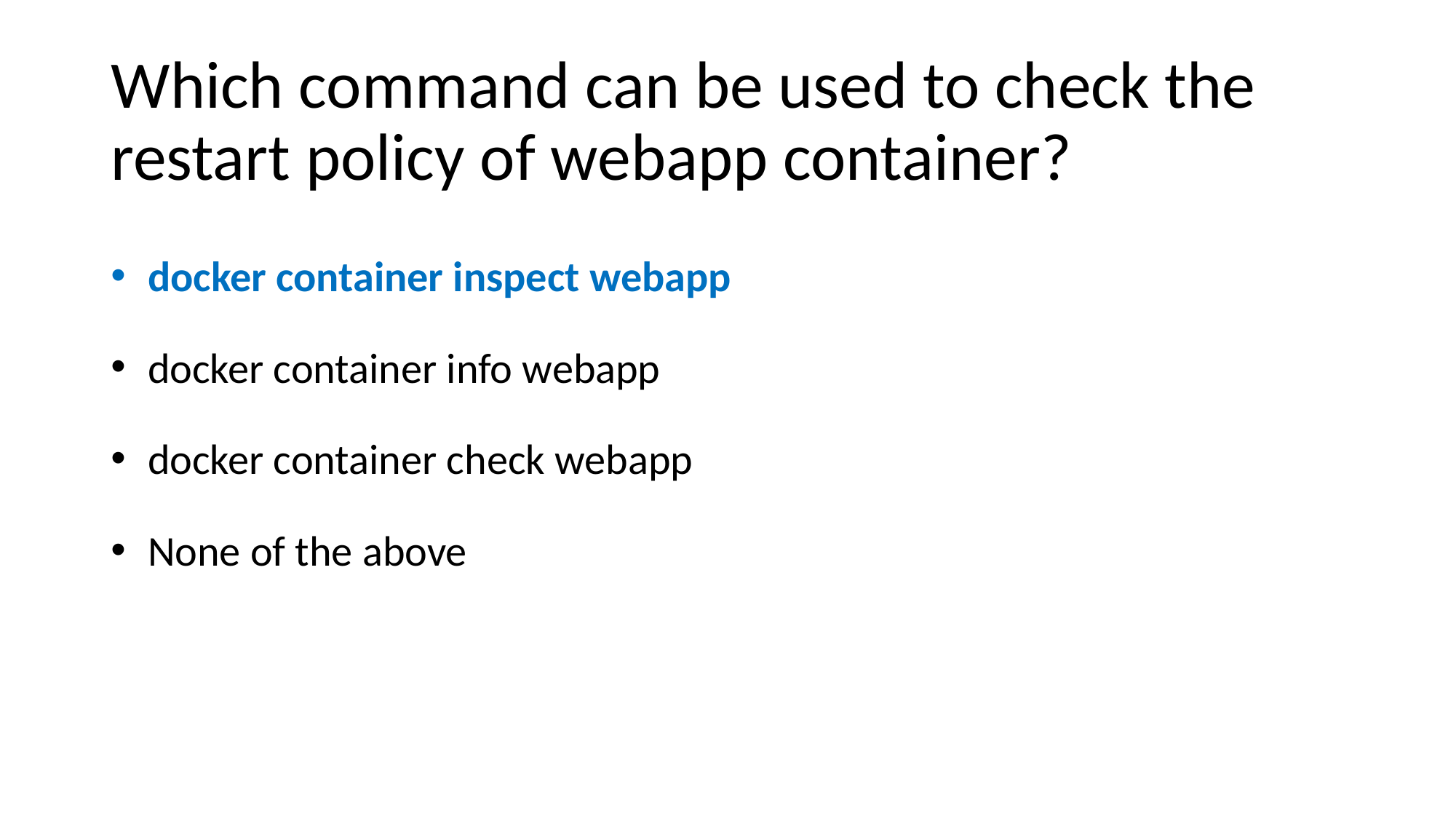

# Which command can be used to check the restart policy of webapp container?
 docker container inspect webapp
 docker container info webapp
 docker container check webapp
 None of the above